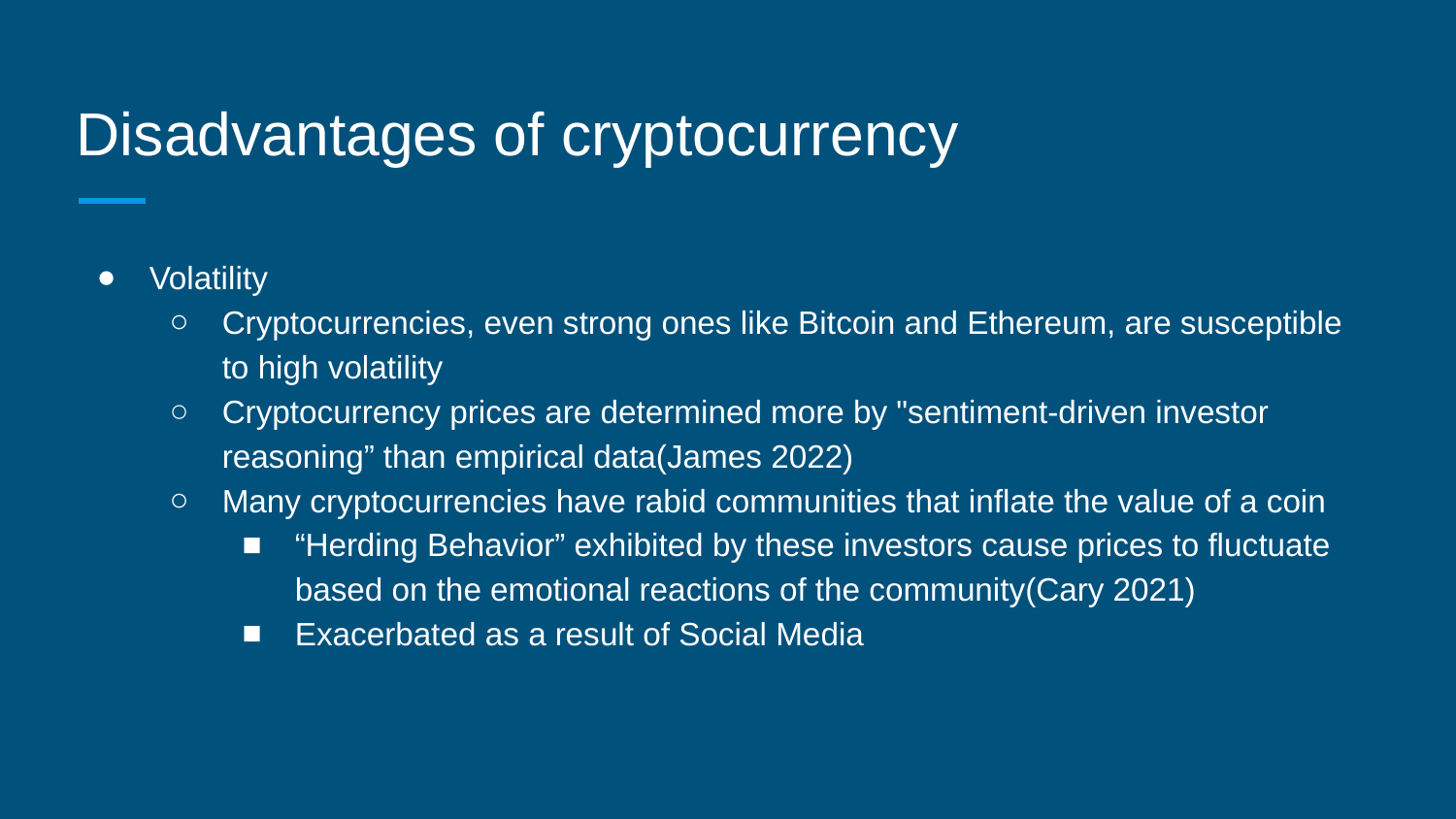

# Disadvantages of cryptocurrency
Volatility
Cryptocurrencies, even strong ones like Bitcoin and Ethereum, are susceptible to high volatility
Cryptocurrency prices are determined more by "sentiment-driven investor reasoning” than empirical data(James 2022)
Many cryptocurrencies have rabid communities that inflate the value of a coin
“Herding Behavior” exhibited by these investors cause prices to fluctuate based on the emotional reactions of the community(Cary 2021)
Exacerbated as a result of Social Media